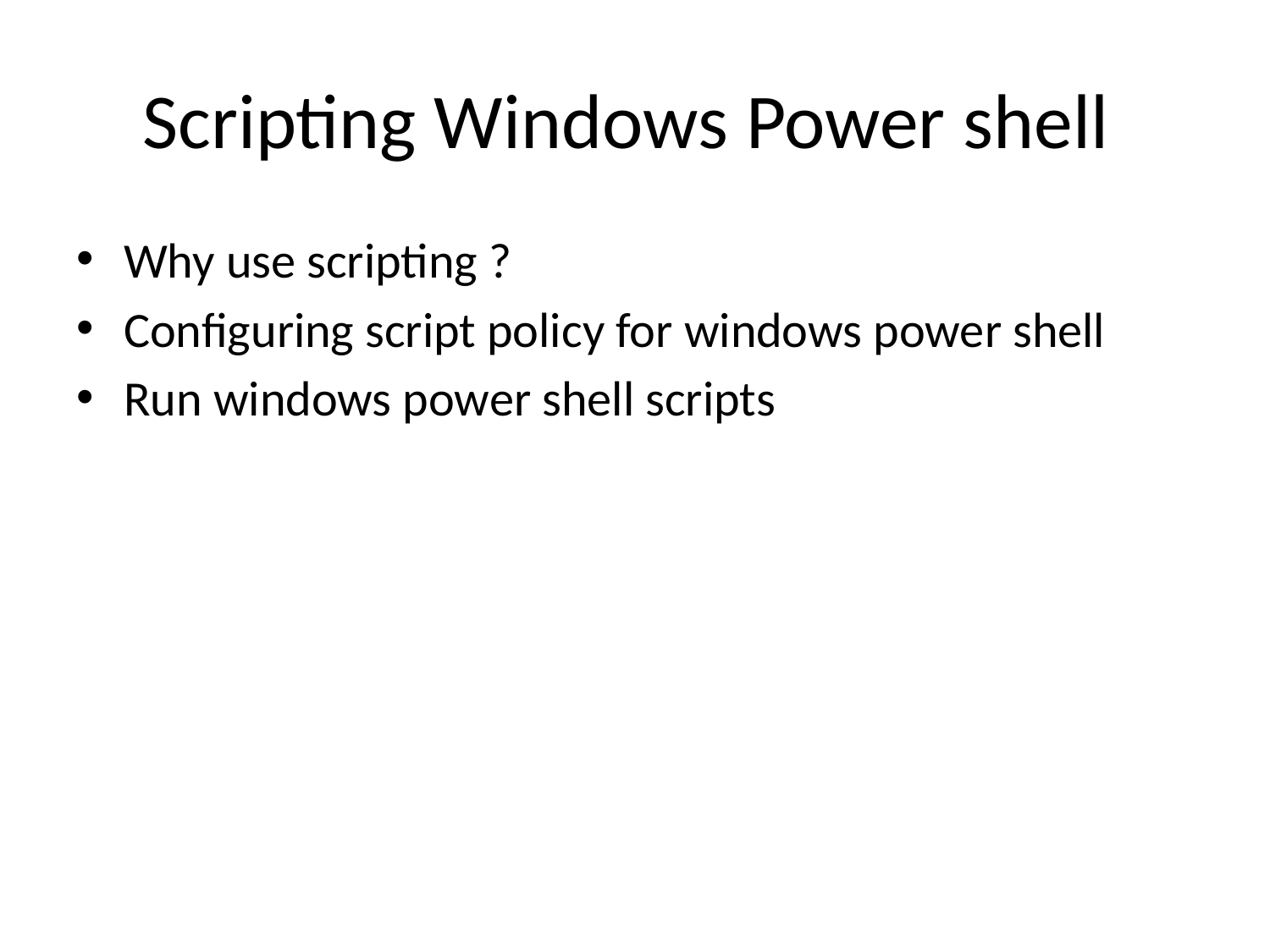

# Scripting Windows Power shell
Why use scripting ?
Configuring script policy for windows power shell
Run windows power shell scripts